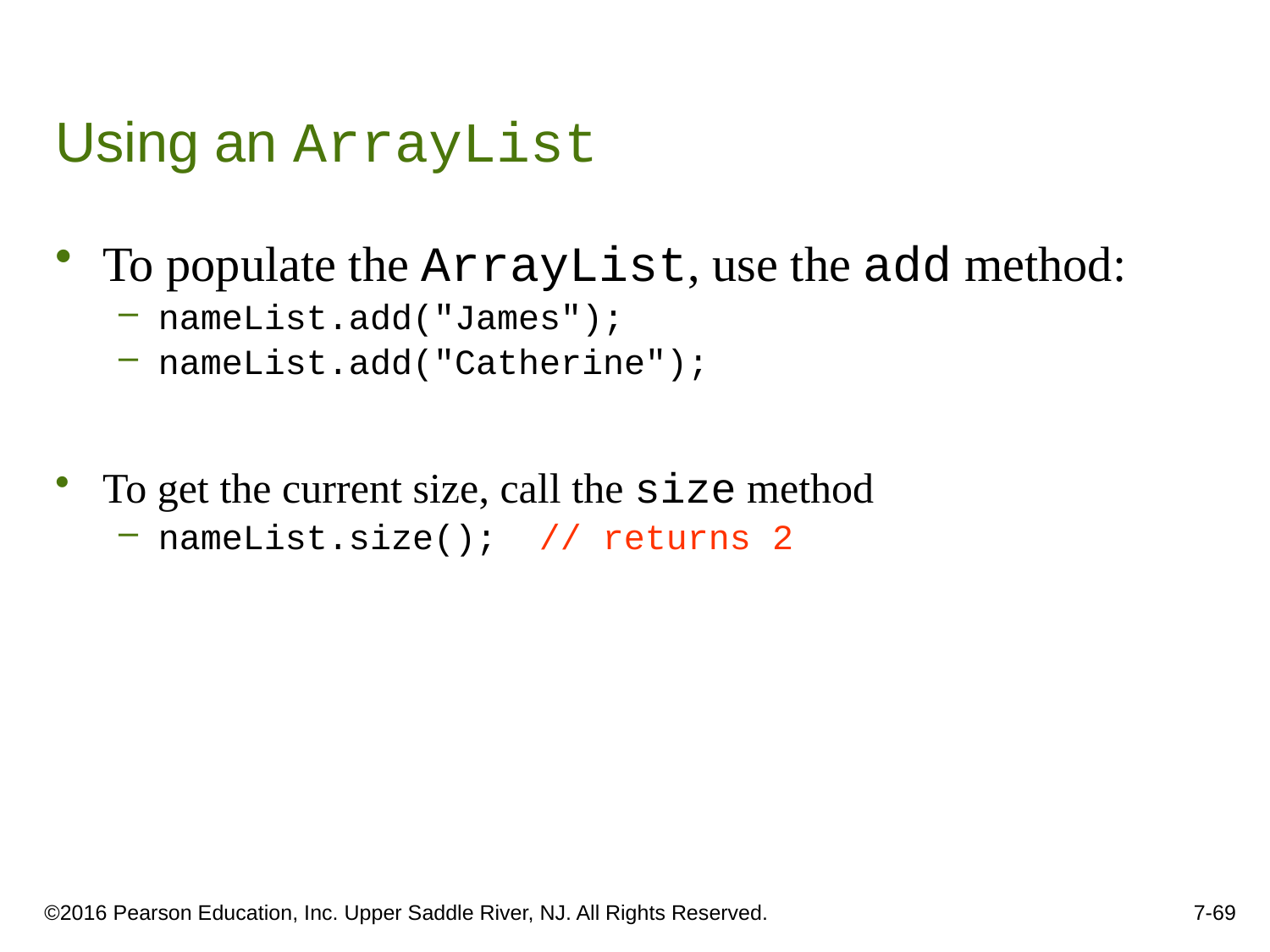

Using an ArrayList
To populate the ArrayList, use the add method:
nameList.add("James");
nameList.add("Catherine");
To get the current size, call the size method
nameList.size();  // returns 2

7-69